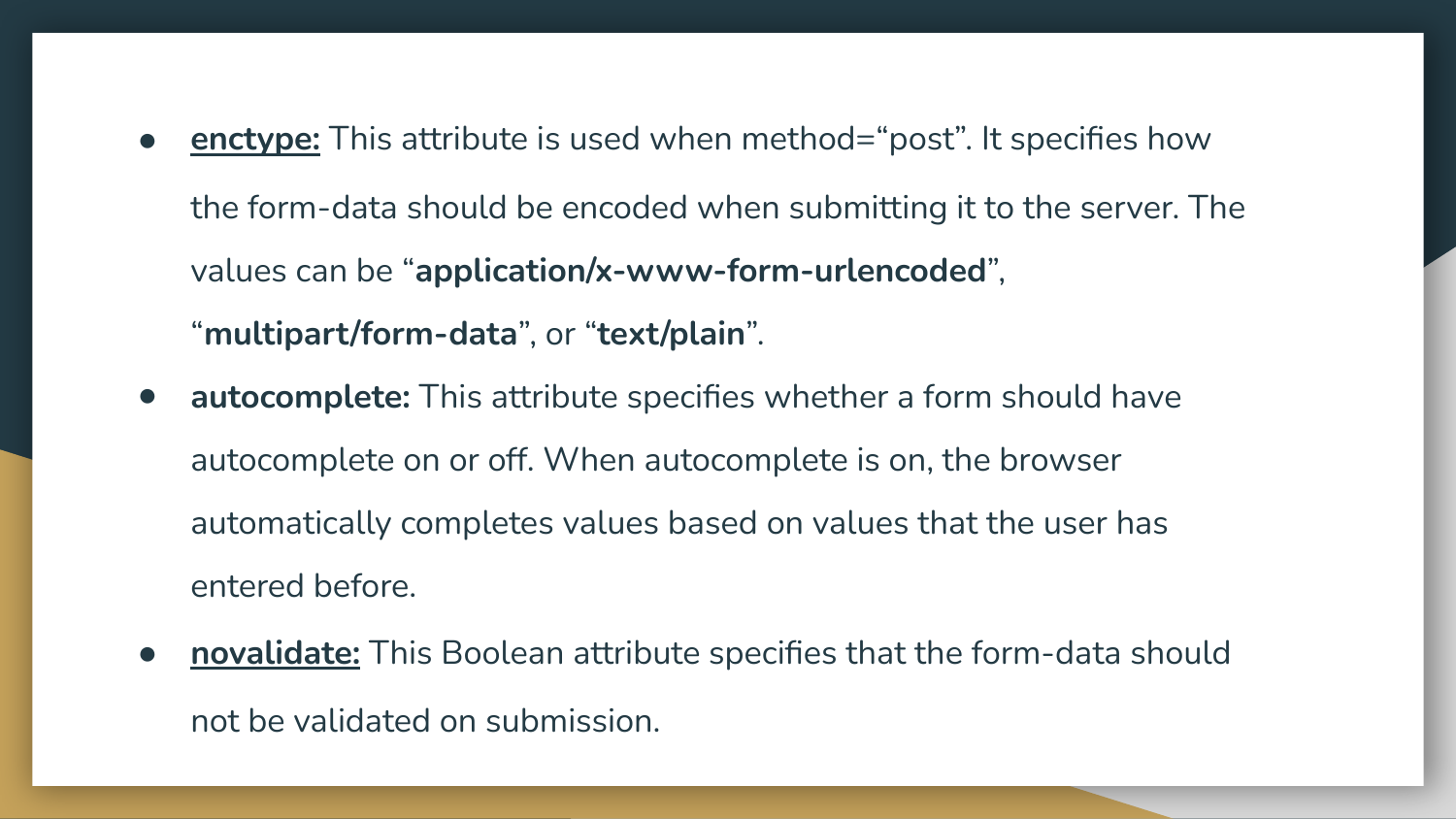

#
enctype: This attribute is used when method=“post”. It specifies how the form-data should be encoded when submitting it to the server. The values can be “application/x-www-form-urlencoded”, “multipart/form-data”, or “text/plain”.
autocomplete: This attribute specifies whether a form should have autocomplete on or off. When autocomplete is on, the browser automatically completes values based on values that the user has entered before.
novalidate: This Boolean attribute specifies that the form-data should not be validated on submission.